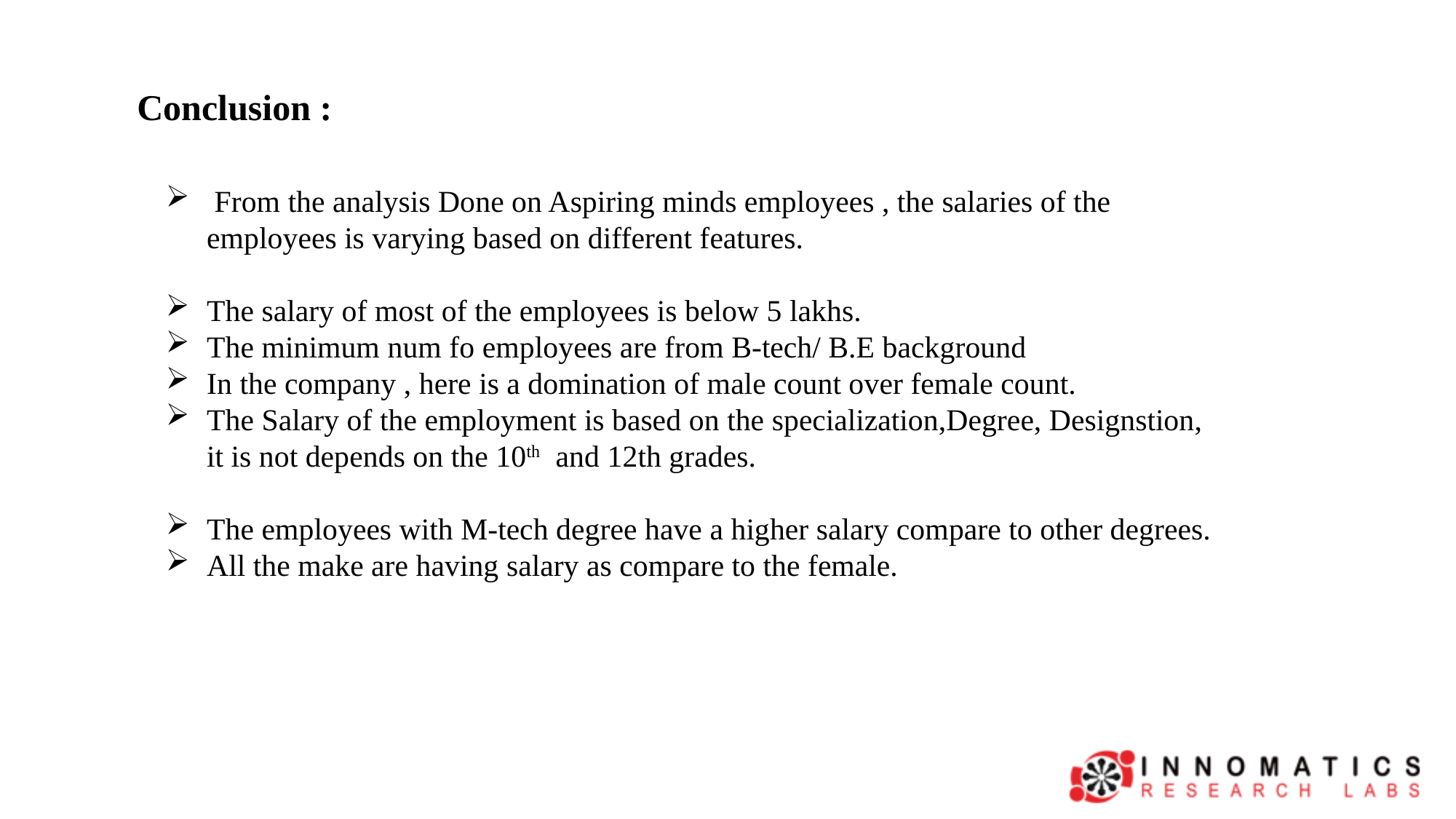

Conclusion :
 From the analysis Done on Aspiring minds employees , the salaries of the employees is varying based on different features.

The salary of most of the employees is below 5 lakhs.
The minimum num fo employees are from B-tech/ B.E background
In the company , here is a domination of male count over female count.
The Salary of the employment is based on the specialization,Degree, Designstion, it is not depends on the 10th  and 12th grades.

The employees with M-tech degree have a higher salary compare to other degrees.
All the make are having salary as compare to the female.